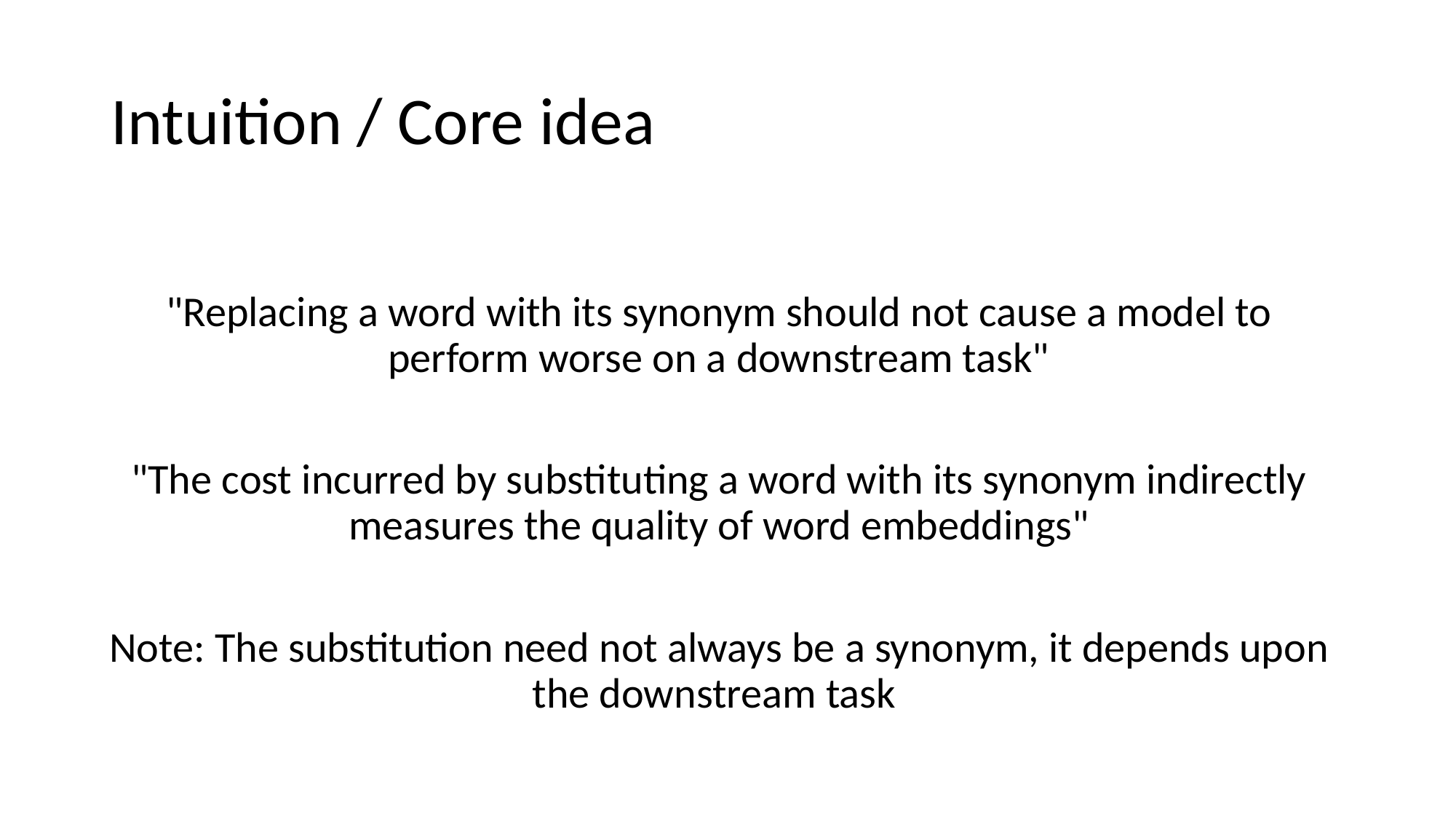

# Intuition / Core idea
"Replacing a word with its synonym should not cause a model to perform worse on a downstream task"

"The cost incurred by substituting a word with its synonym indirectly measures the quality of word embeddings"

Note: The substitution need not always be a synonym, it depends upon the downstream task